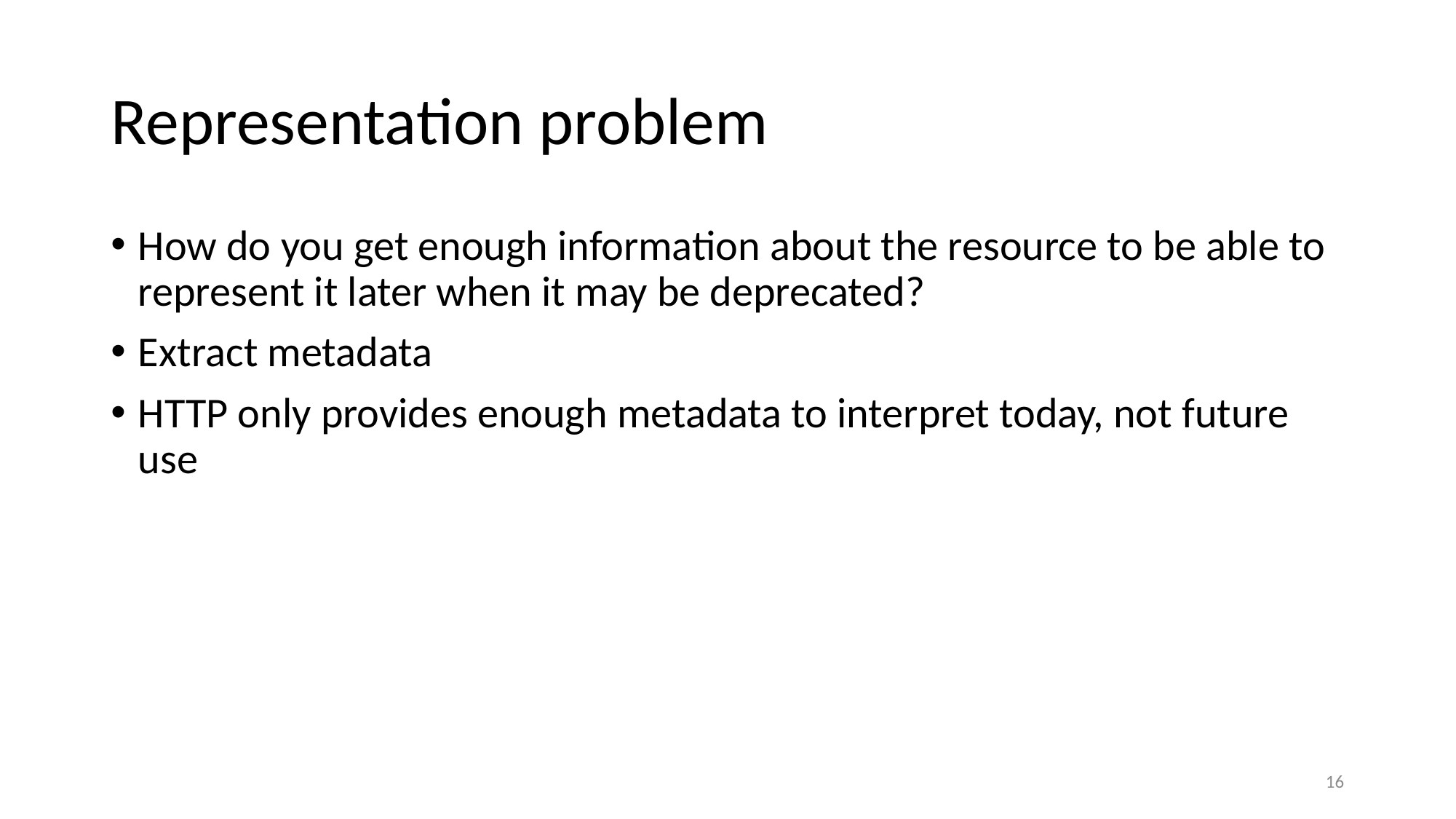

# Representation problem
How do you get enough information about the resource to be able to represent it later when it may be deprecated?
Extract metadata
HTTP only provides enough metadata to interpret today, not future use
16